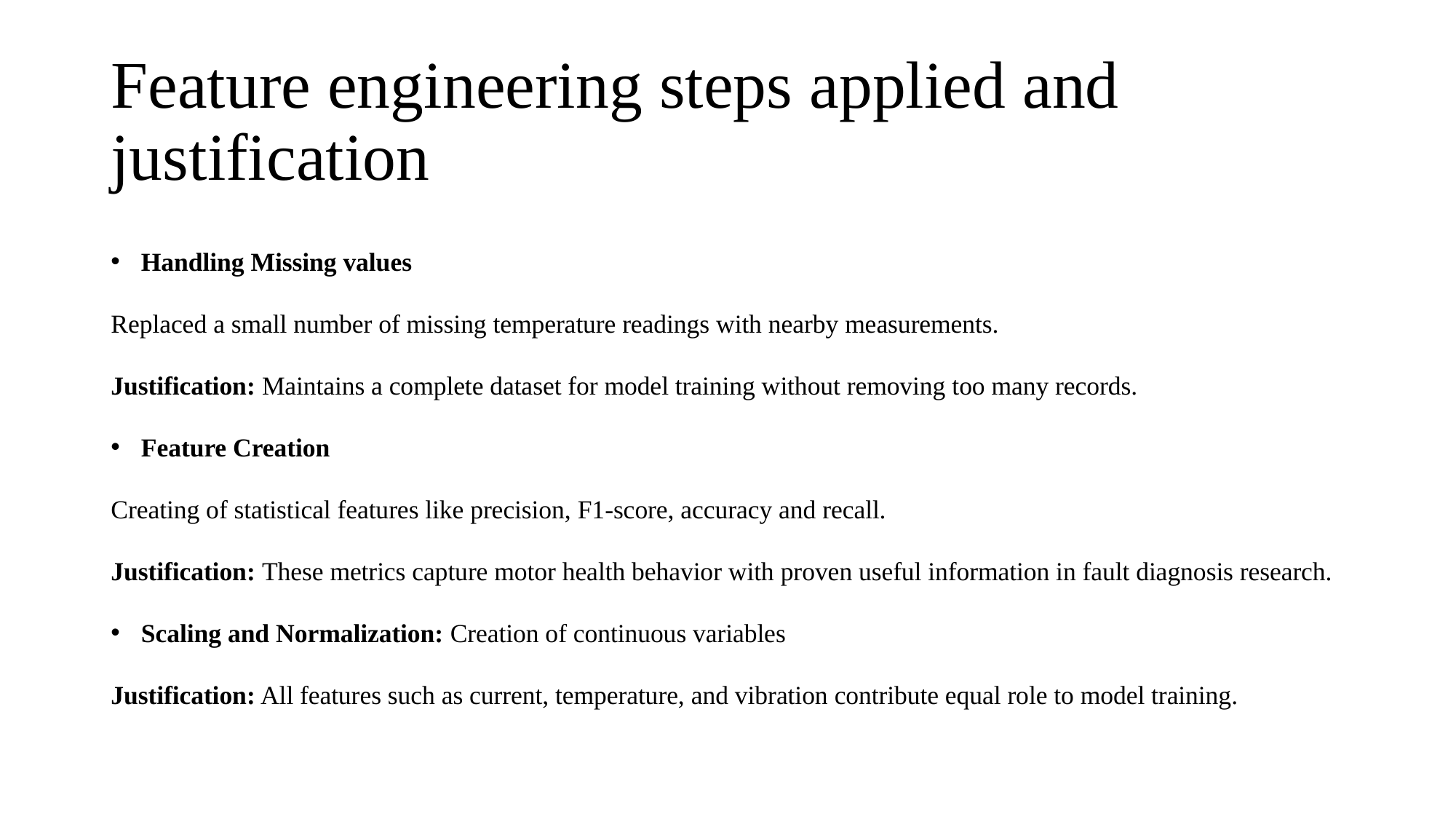

# Feature engineering steps applied and justification
Handling Missing values
Replaced a small number of missing temperature readings with nearby measurements.
Justification: Maintains a complete dataset for model training without removing too many records.
Feature Creation
Creating of statistical features like precision, F1-score, accuracy and recall.
Justification: These metrics capture motor health behavior with proven useful information in fault diagnosis research.
Scaling and Normalization: Creation of continuous variables
Justification: All features such as current, temperature, and vibration contribute equal role to model training.